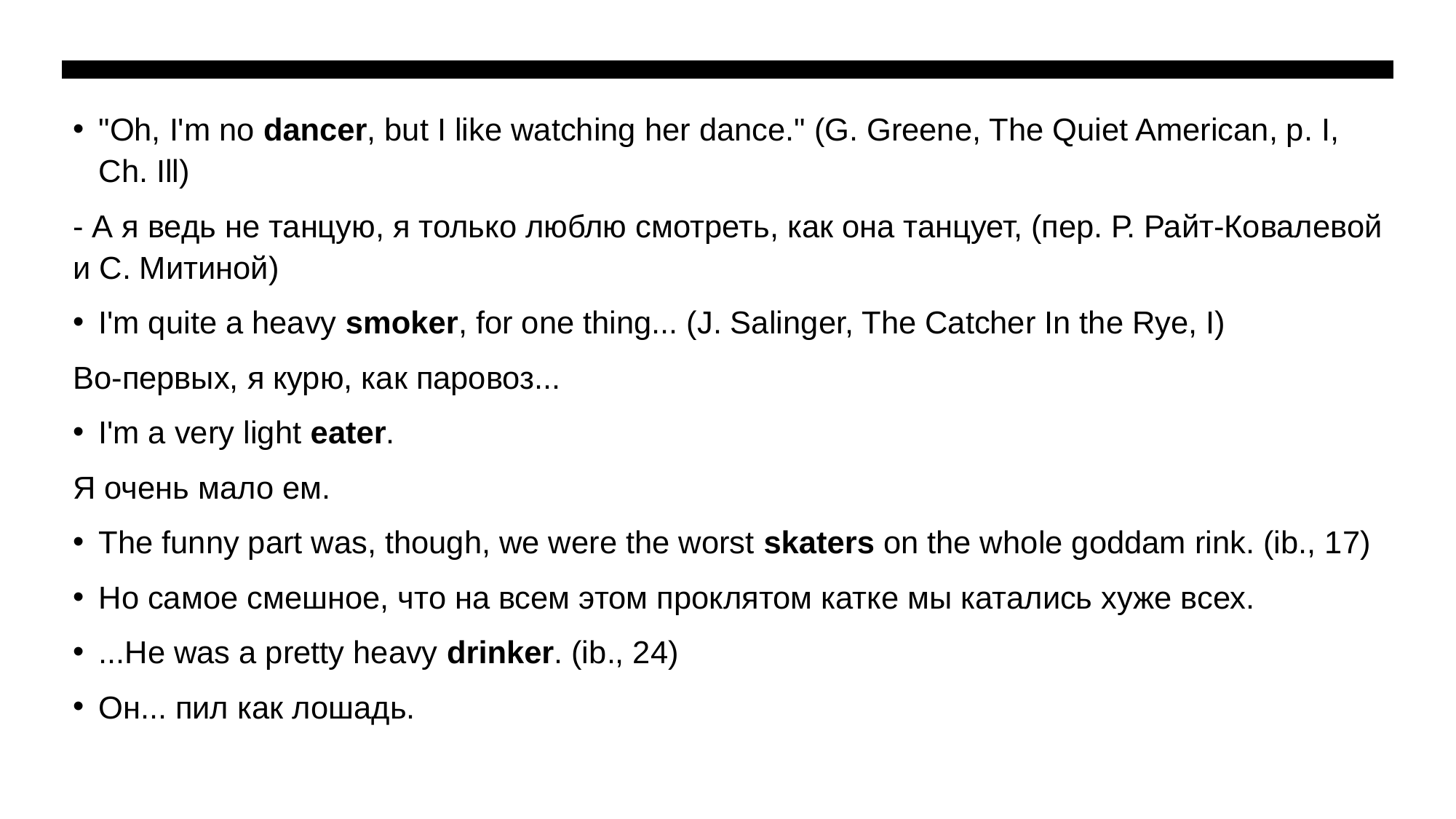

"Oh, I'm no dancer, but I like watching her dance." (G. Greene, The Quiet American, p. I, Ch. Ill)
- А я ведь не танцую, я только люблю смотреть, как она танцует, (пер. Р. Райт-Ковалевой и С. Митиной)
I'm quite a heavy smoker, for one thing... (J. Salinger, The Catcher In the Rye, I)
Во-первых, я курю, как паровоз...
I'm a very light eater.
Я очень мало ем.
The funny part was, though, we were the worst skaters on the whole goddam rink. (ib., 17)
Но самое смешное, что на всем этом проклятом катке мы катались хуже всех.
...Не was a pretty heavy drinker. (ib., 24)
Он... пил как лошадь.